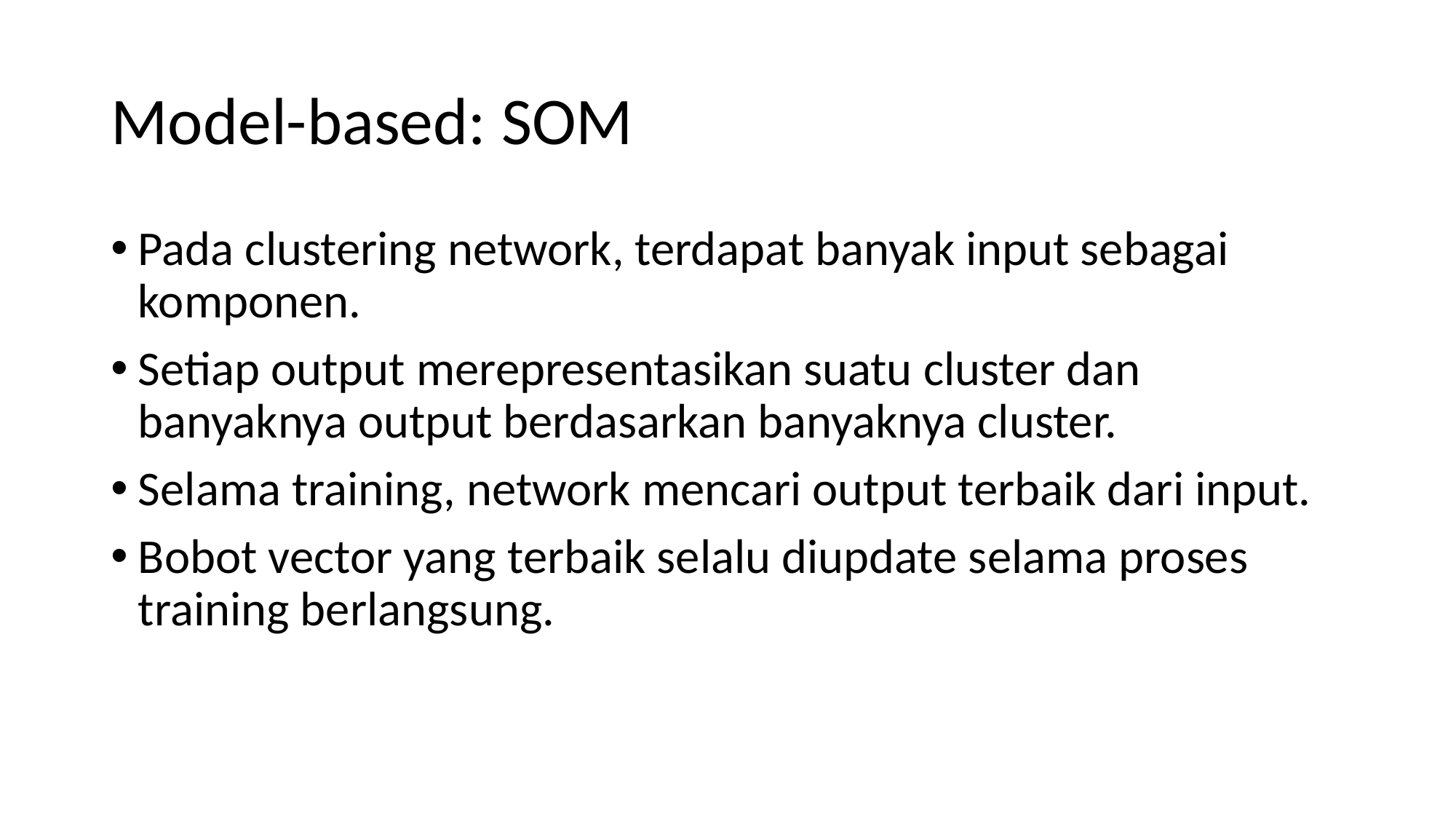

# Model-based: SOM
Pada clustering network, terdapat banyak input sebagai komponen.
Setiap output merepresentasikan suatu cluster dan banyaknya output berdasarkan banyaknya cluster.
Selama training, network mencari output terbaik dari input.
Bobot vector yang terbaik selalu diupdate selama proses training berlangsung.